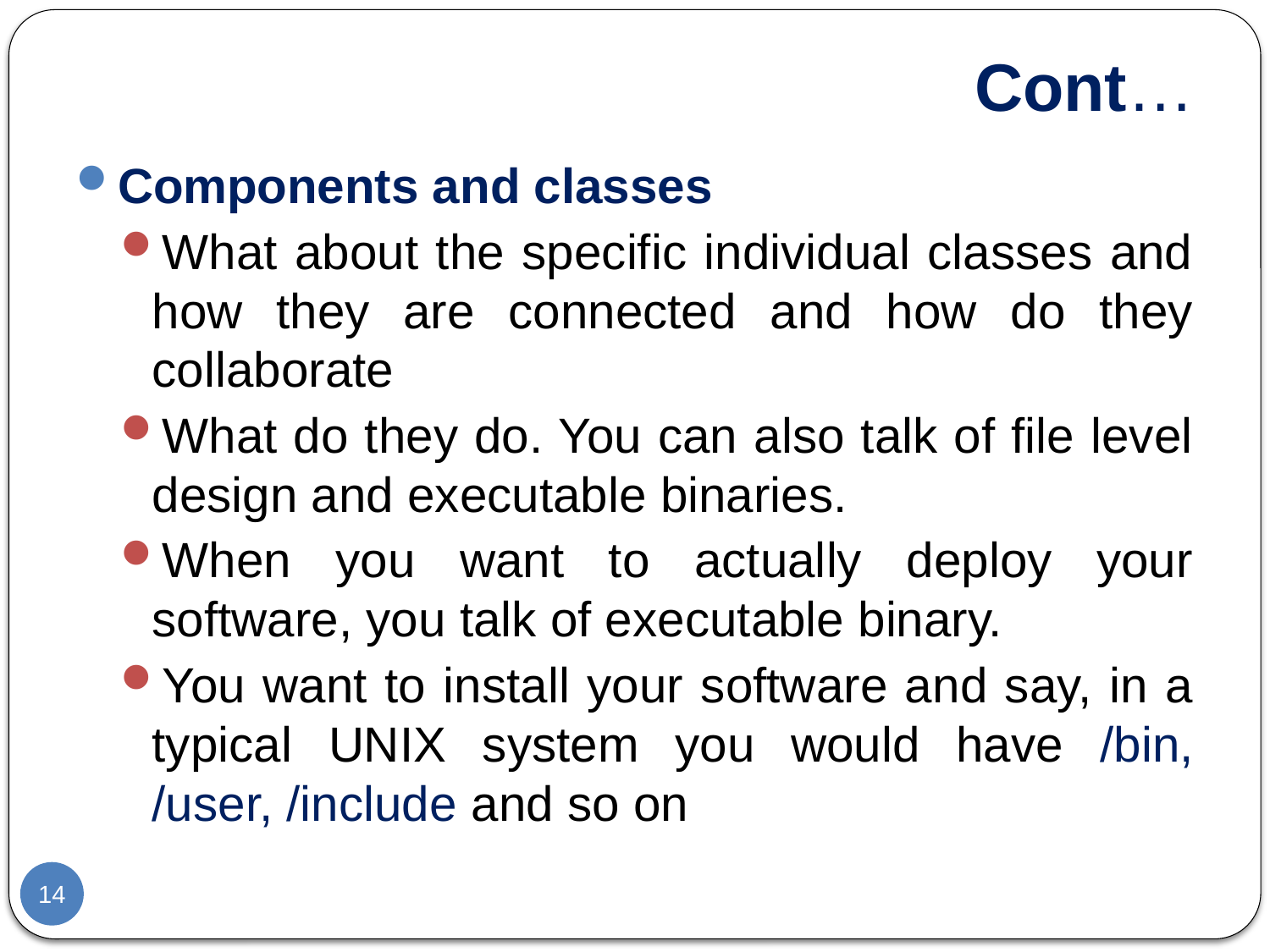

# Cont…
Components and classes
What about the specific individual classes and how they are connected and how do they collaborate
What do they do. You can also talk of file level design and executable binaries.
When you want to actually deploy your software, you talk of executable binary.
You want to install your software and say, in a typical UNIX system you would have /bin, /user, /include and so on

14